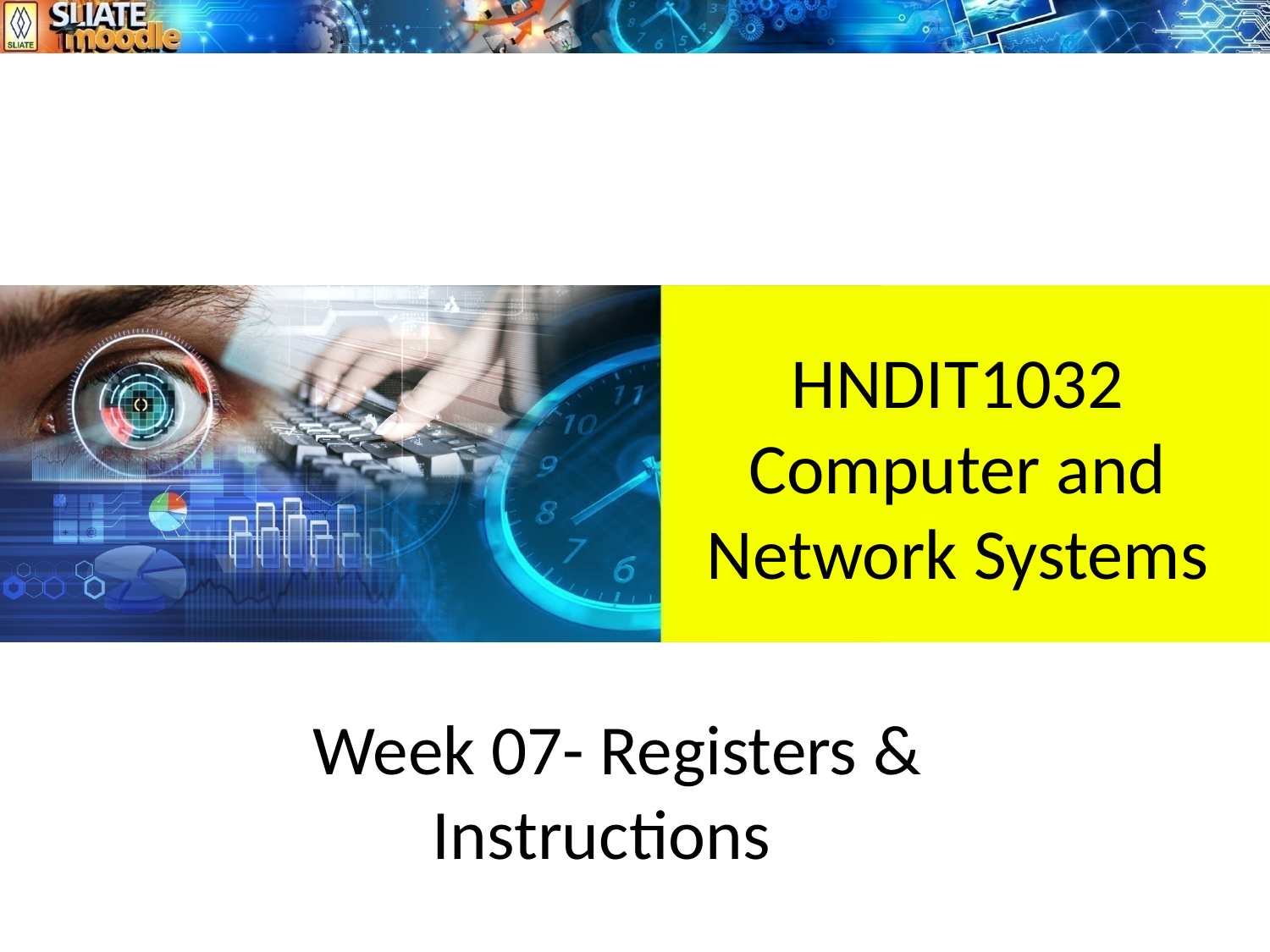

# HNDIT1032 Computer and Network Systems
Week 07- Registers & Instructions